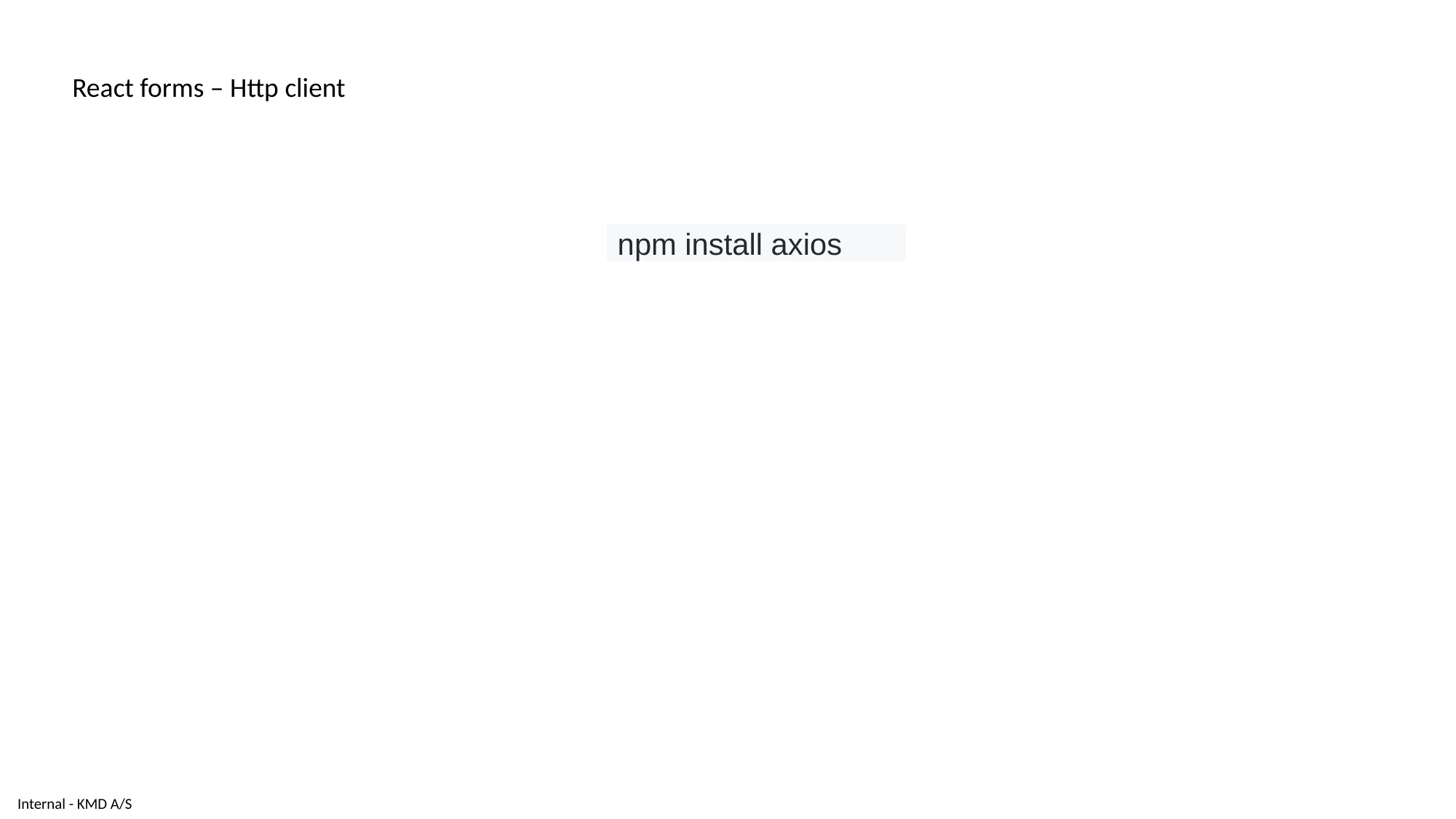

React forms – Http client
npm install axios